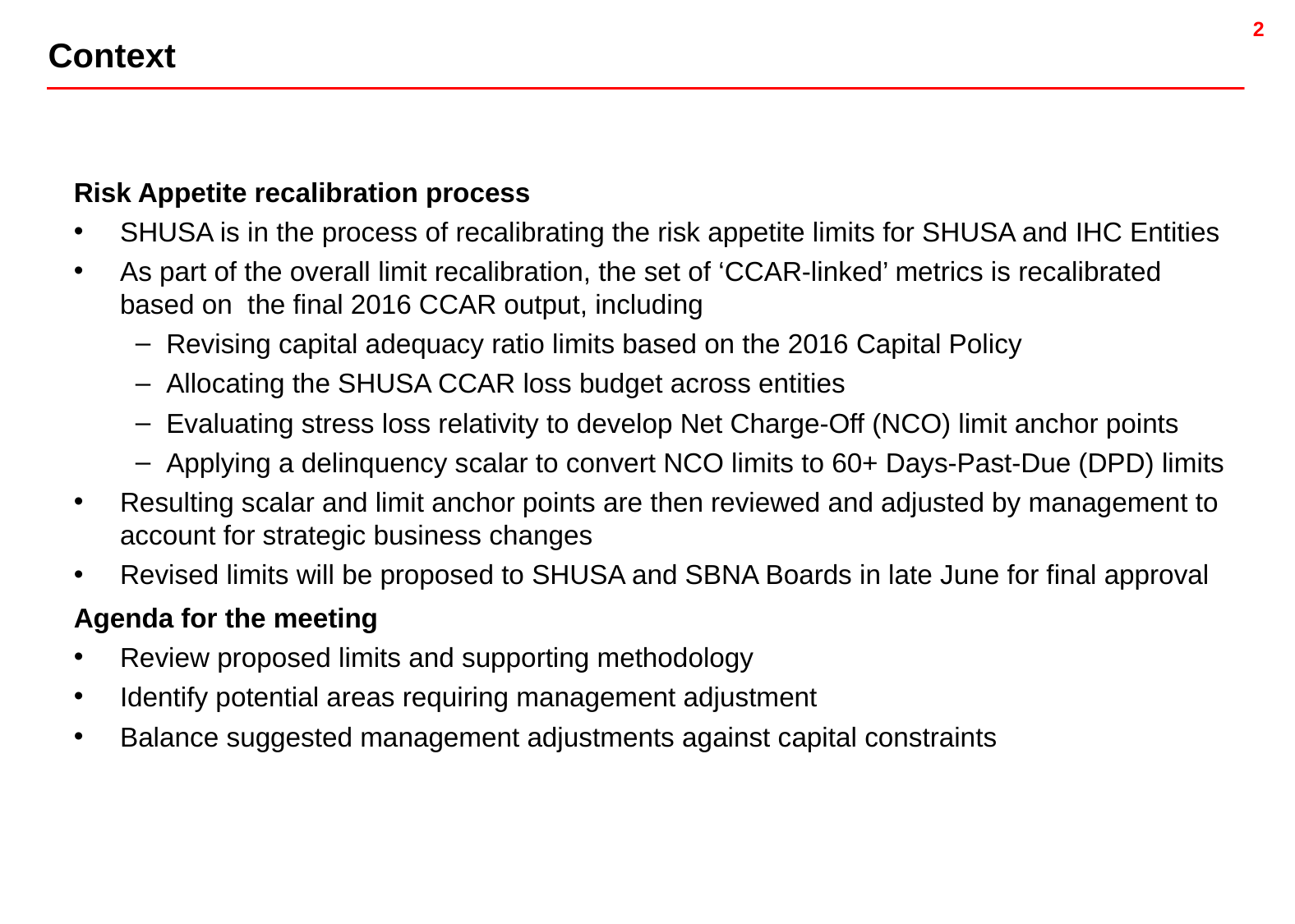

Context
Risk Appetite recalibration process
SHUSA is in the process of recalibrating the risk appetite limits for SHUSA and IHC Entities
As part of the overall limit recalibration, the set of ‘CCAR-linked’ metrics is recalibrated based on  the final 2016 CCAR output, including
Revising capital adequacy ratio limits based on the 2016 Capital Policy
Allocating the SHUSA CCAR loss budget across entities
Evaluating stress loss relativity to develop Net Charge-Off (NCO) limit anchor points
Applying a delinquency scalar to convert NCO limits to 60+ Days-Past-Due (DPD) limits
Resulting scalar and limit anchor points are then reviewed and adjusted by management to account for strategic business changes
Revised limits will be proposed to SHUSA and SBNA Boards in late June for final approval
Agenda for the meeting
Review proposed limits and supporting methodology
Identify potential areas requiring management adjustment
Balance suggested management adjustments against capital constraints